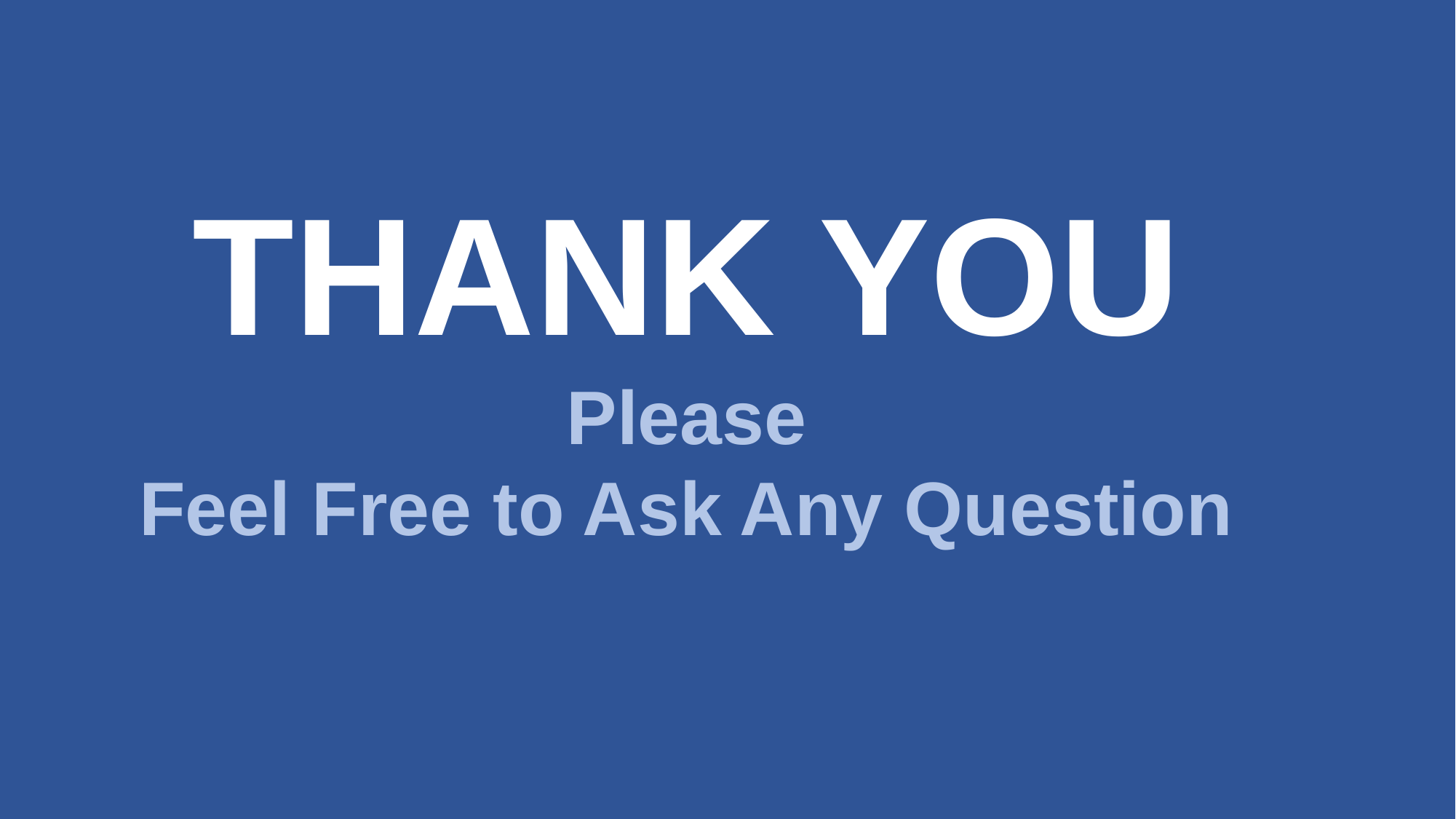

THANK YOU
Please
Feel Free to Ask Any Question